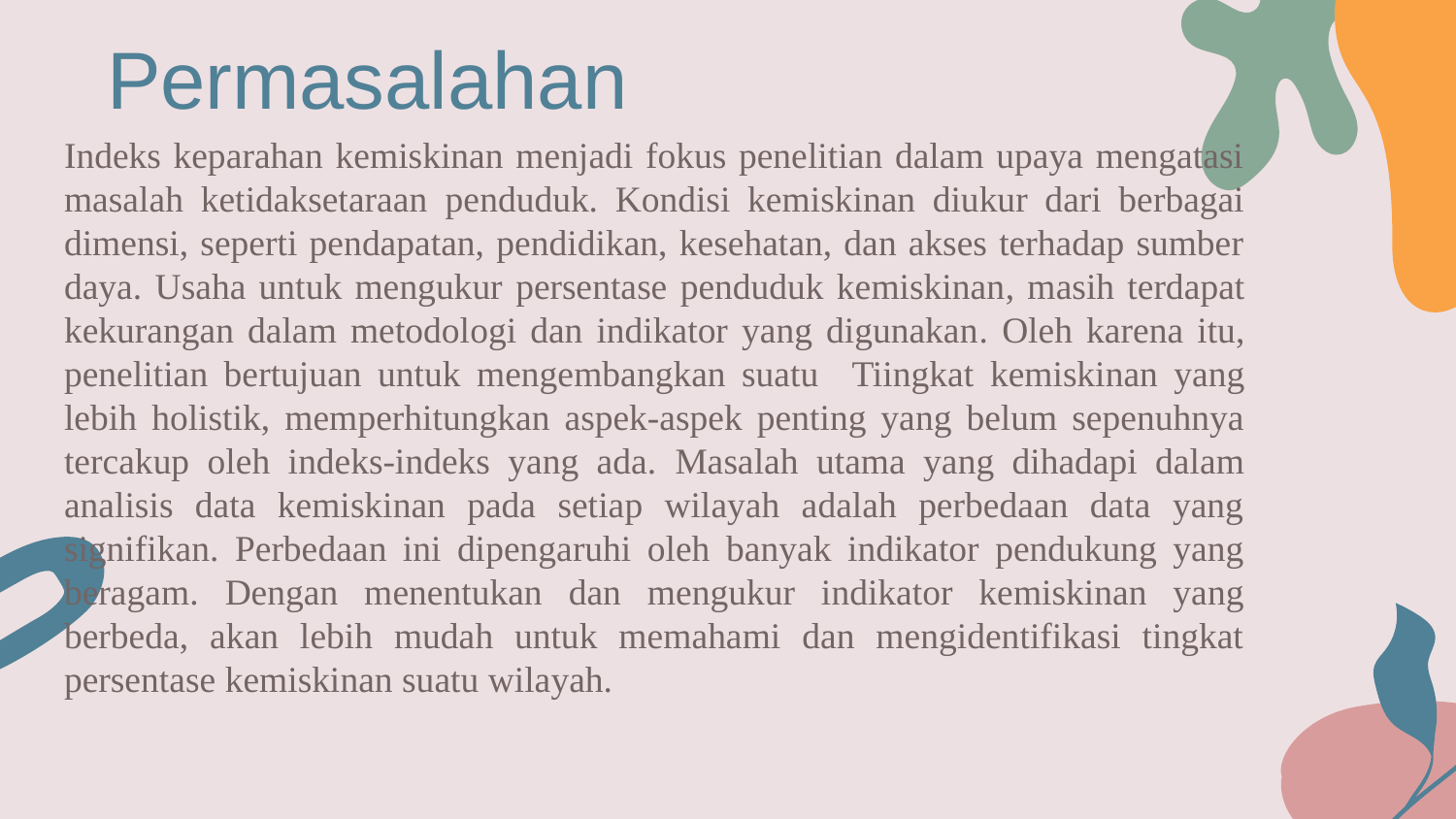

# Permasalahan
Indeks keparahan kemiskinan menjadi fokus penelitian dalam upaya mengatasi masalah ketidaksetaraan penduduk. Kondisi kemiskinan diukur dari berbagai dimensi, seperti pendapatan, pendidikan, kesehatan, dan akses terhadap sumber daya. Usaha untuk mengukur persentase penduduk kemiskinan, masih terdapat kekurangan dalam metodologi dan indikator yang digunakan. Oleh karena itu, penelitian bertujuan untuk mengembangkan suatu  Tiingkat kemiskinan yang lebih holistik, memperhitungkan aspek-aspek penting yang belum sepenuhnya tercakup oleh indeks-indeks yang ada. Masalah utama yang dihadapi dalam analisis data kemiskinan pada setiap wilayah adalah perbedaan data yang signifikan. Perbedaan ini dipengaruhi oleh banyak indikator pendukung yang beragam. Dengan menentukan dan mengukur indikator kemiskinan yang berbeda, akan lebih mudah untuk memahami dan mengidentifikasi tingkat persentase kemiskinan suatu wilayah.